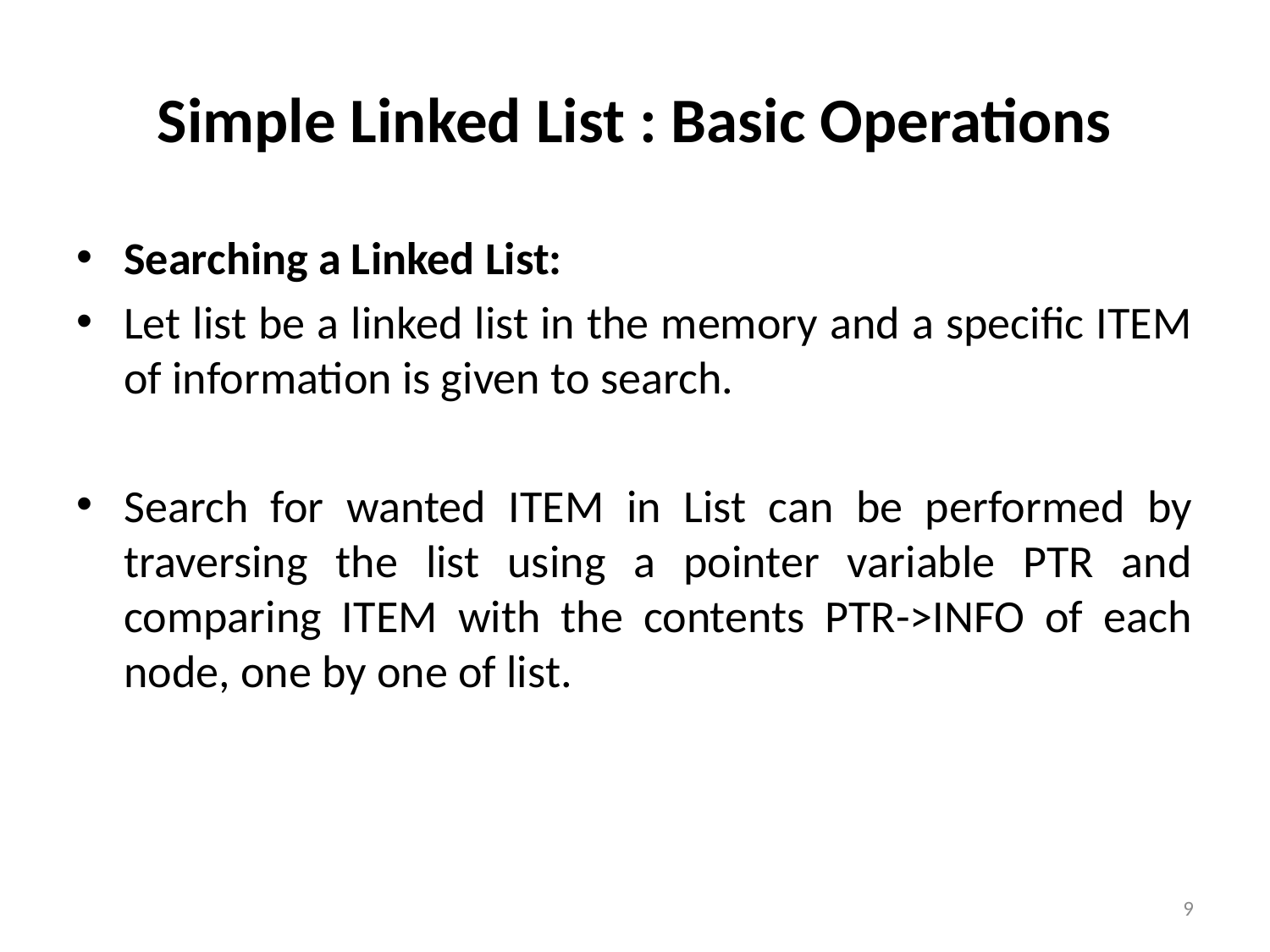

# Simple Linked List : Basic Operations
Searching a Linked List:
Let list be a linked list in the memory and a specific ITEM of information is given to search.

Search for wanted ITEM in List can be performed by traversing the list using a pointer variable PTR and comparing ITEM with the contents PTR->INFO of each node, one by one of list.
9